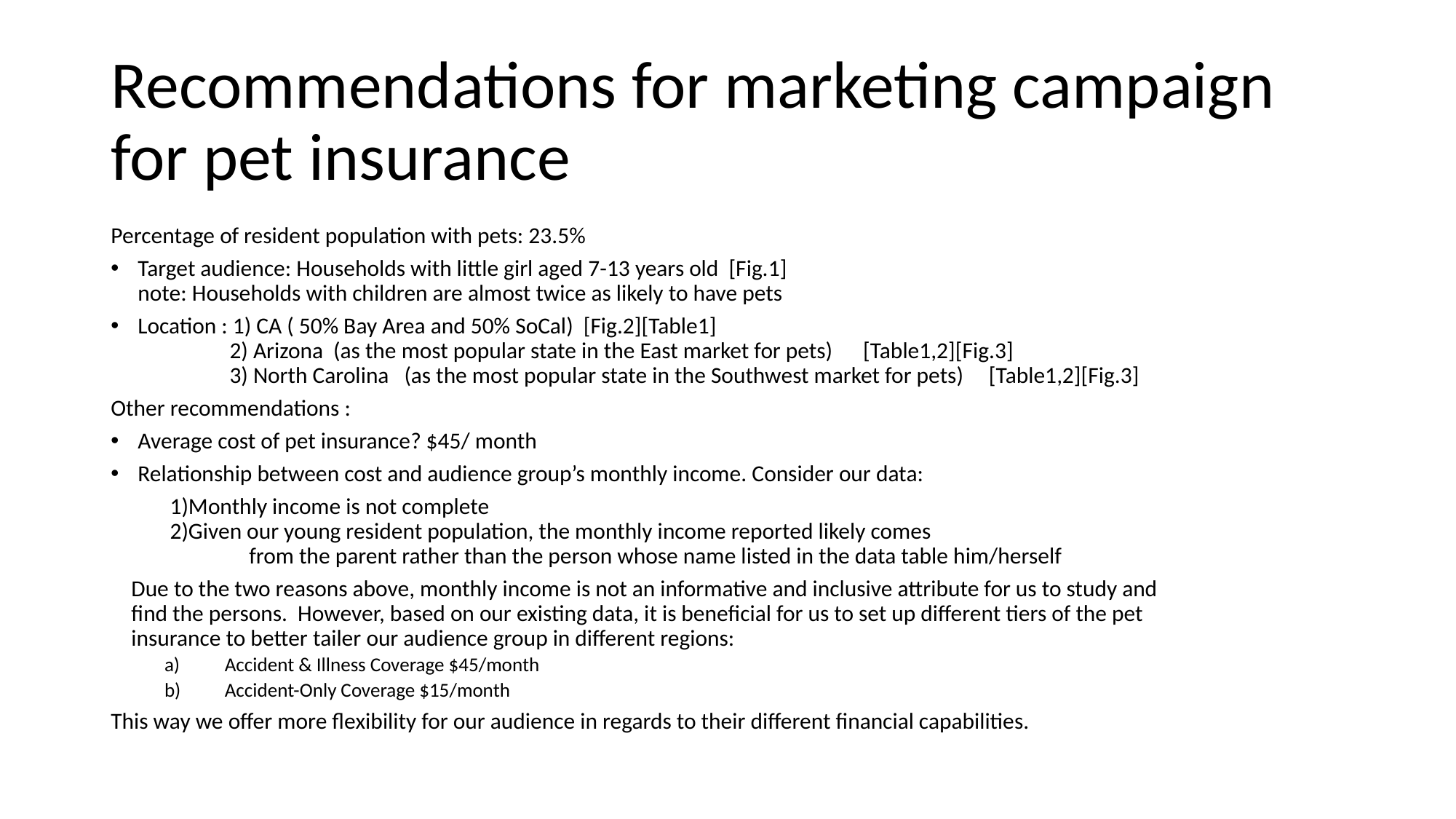

# Recommendations for marketing campaign for pet insurance
Percentage of resident population with pets: 23.5%
Target audience: Households with little girl aged 7-13 years old  [Fig.1]
note: Households with children are almost twice as likely to have pets
Location : 1) CA ( 50% Bay Area and 50% SoCal)  [Fig.2][Table1]
                  2) Arizona  (as the most popular state in the East market for pets)      [Table1,2][Fig.3]
                  3) North Carolina   (as the most popular state in the Southwest market for pets)     [Table1,2][Fig.3]
Other recommendations :
Average cost of pet insurance? $45/ month
Relationship between cost and audience group’s monthly income. Consider our data:
	1)Monthly income is not complete
	2)Given our young resident population, the monthly income reported likely comes
                  	    from the parent rather than the person whose name listed in the data table him/herself
    Due to the two reasons above, monthly income is not an informative and inclusive attribute for us to study and
    find the persons.  However, based on our existing data, it is beneficial for us to set up different tiers of the pet
    insurance to better tailer our audience group in different regions:
Accident & Illness Coverage $45/month
Accident-Only Coverage $15/month
This way we offer more flexibility for our audience in regards to their different financial capabilities.